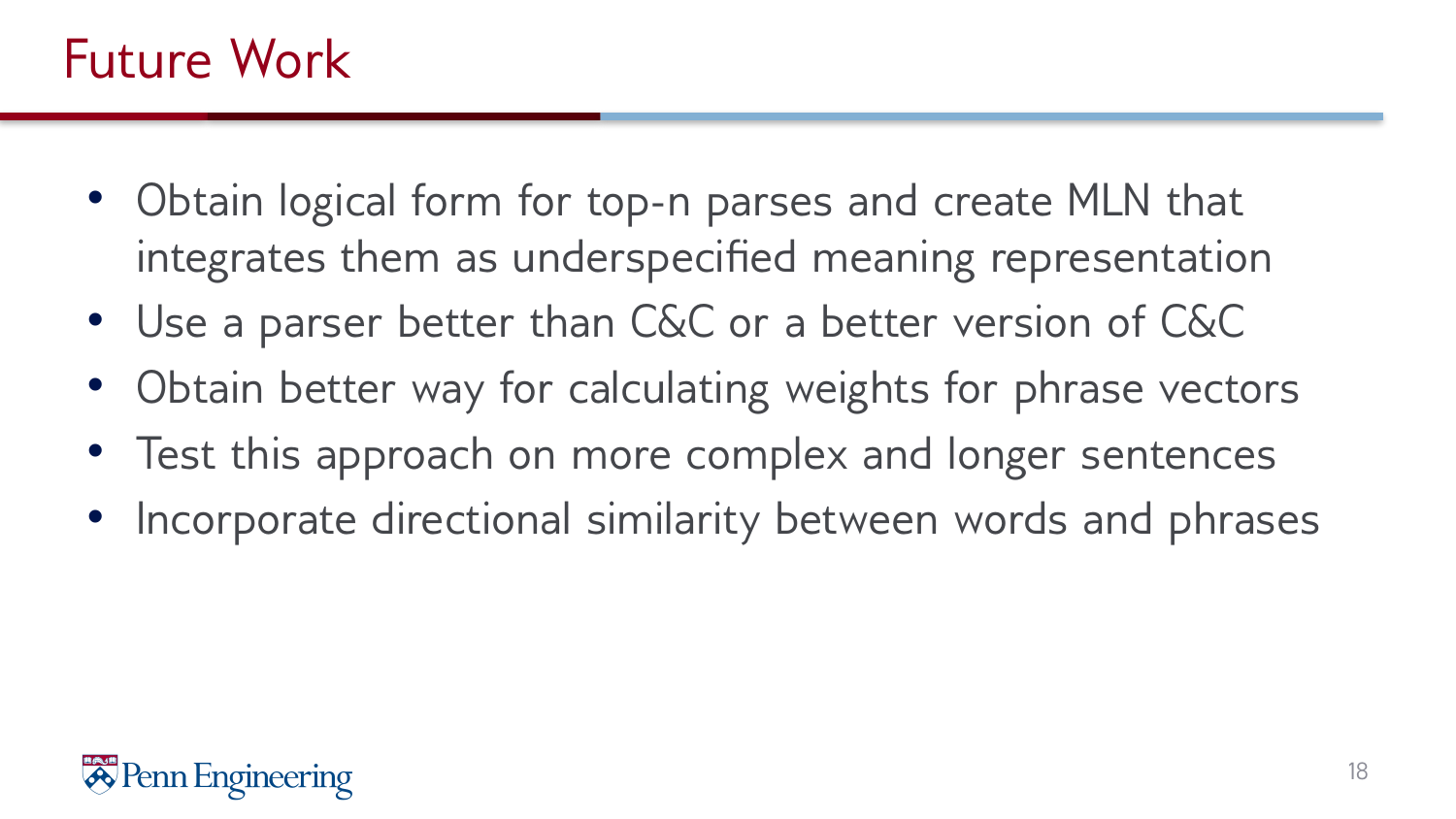

# Future Work
Obtain logical form for top-n parses and create MLN that integrates them as underspecified meaning representation
Use a parser better than C&C or a better version of C&C
Obtain better way for calculating weights for phrase vectors
Test this approach on more complex and longer sentences
Incorporate directional similarity between words and phrases

18